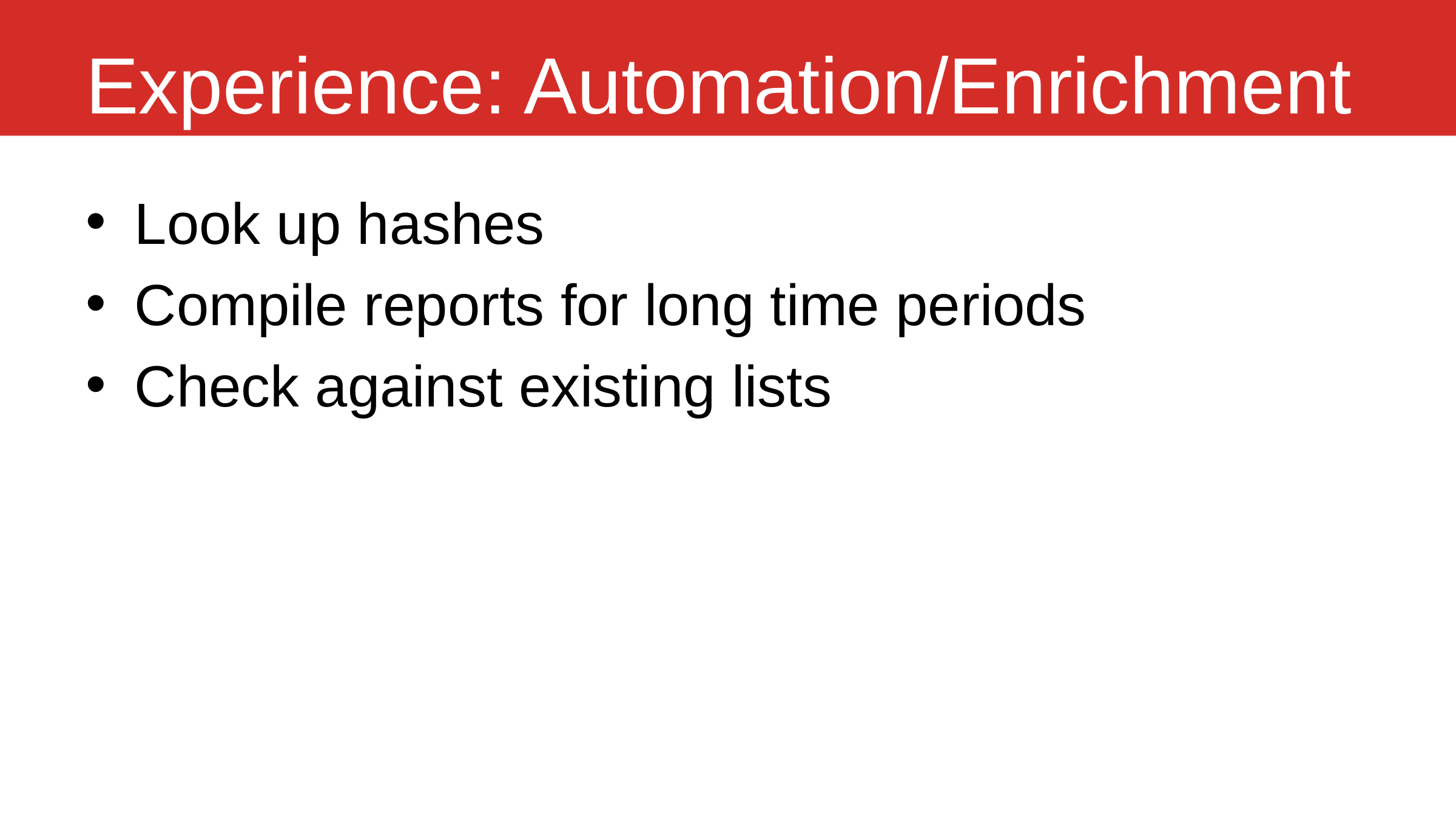

# Experience: Automation/Enrichment
Look up hashes
Compile reports for long time periods
Check against existing lists